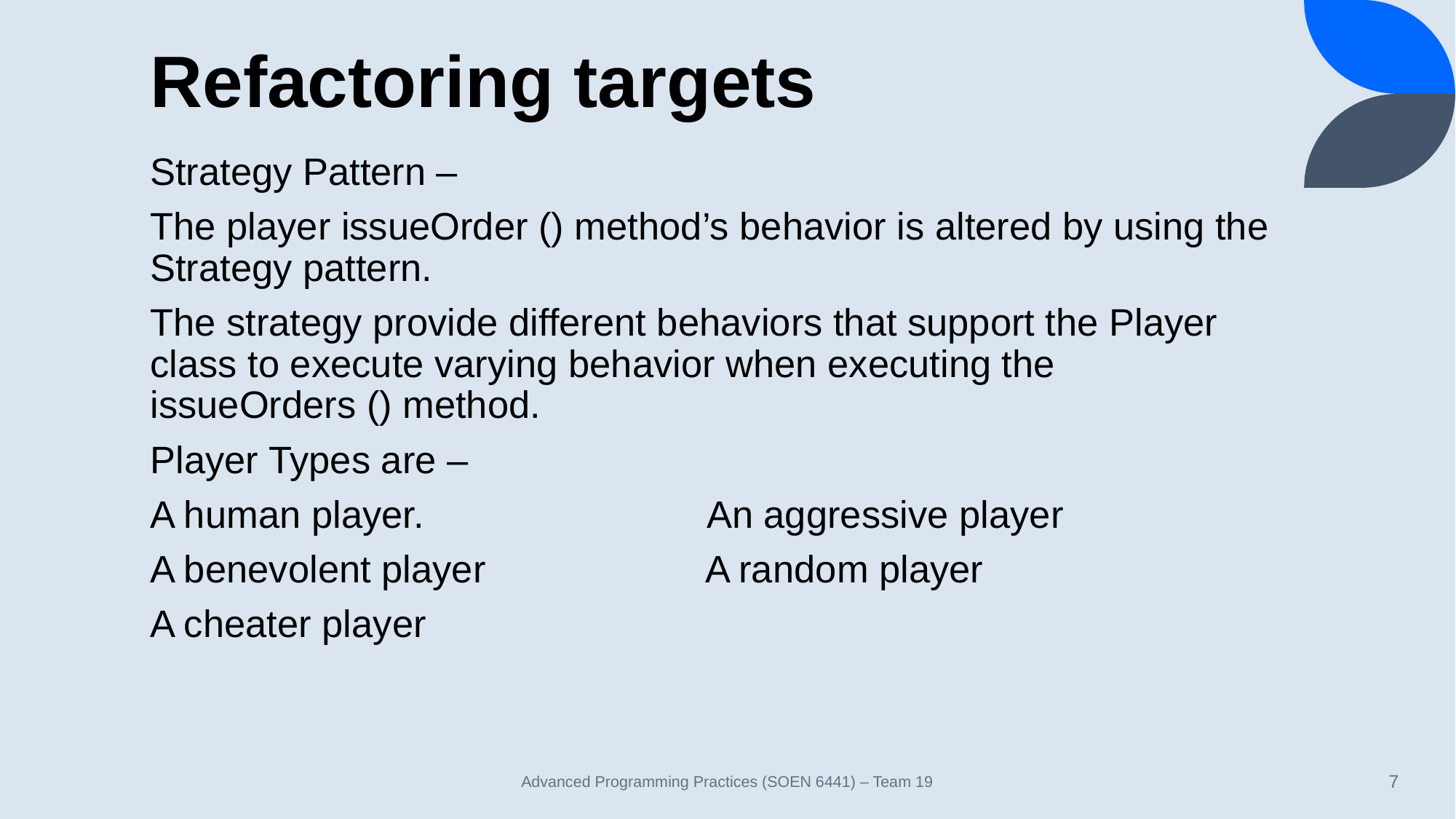

# Refactoring targets
Strategy Pattern –
The player issueOrder () method’s behavior is altered by using the Strategy pattern.
The strategy provide different behaviors that support the Player class to execute varying behavior when executing the issueOrders () method.
Player Types are –
A human player.                           An aggressive player
A benevolent player                     A random player
A cheater player

Advanced Programming Practices (SOEN 6441) – Team 19
7